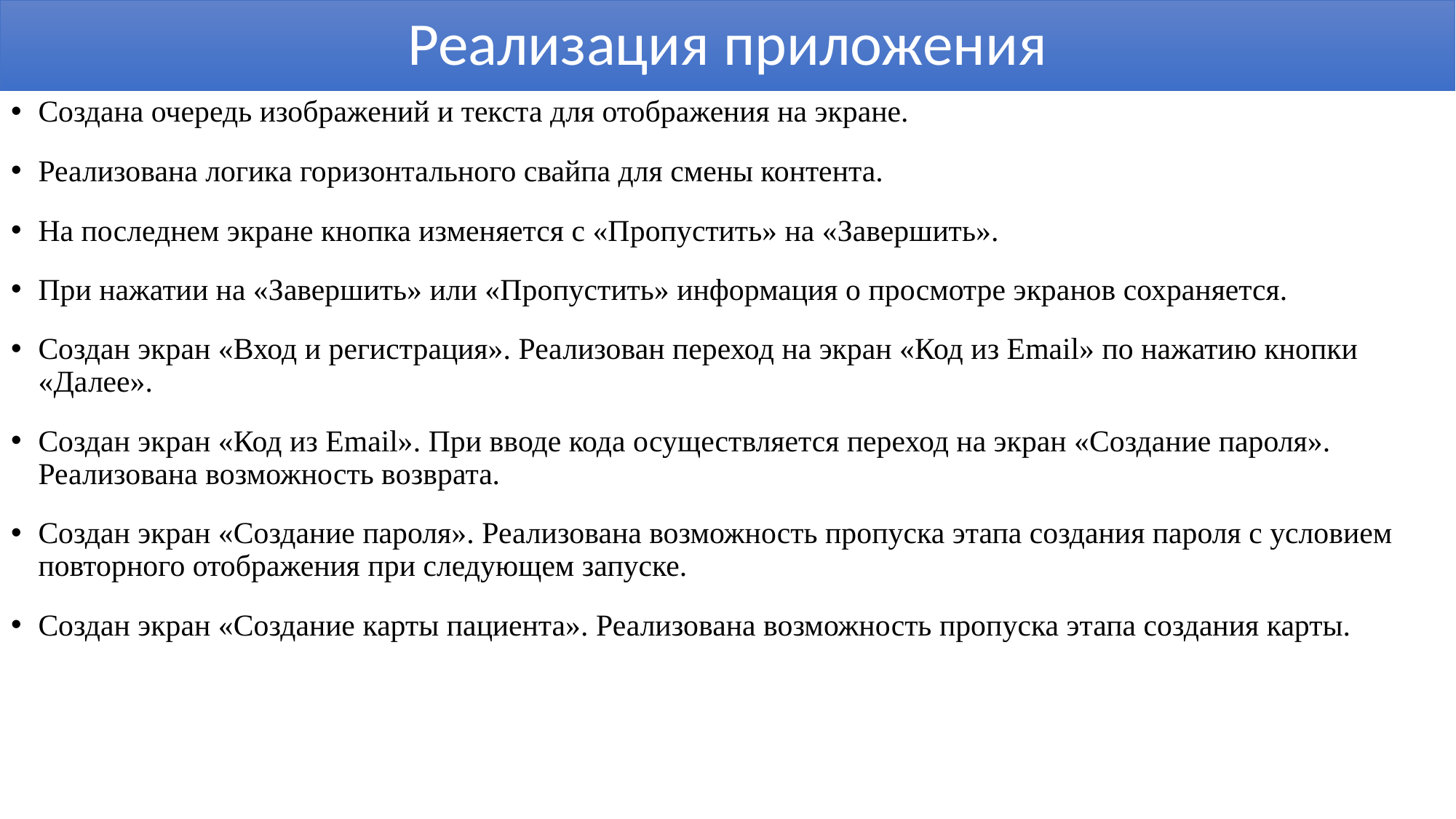

# Реализация приложения
Создана очередь изображений и текста для отображения на экране.
Реализована логика горизонтального свайпа для смены контента.
На последнем экране кнопка изменяется с «Пропустить» на «Завершить».
При нажатии на «Завершить» или «Пропустить» информация о просмотре экранов сохраняется.
Создан экран «Вход и регистрация». Реализован переход на экран «Код из Email» по нажатию кнопки «Далее».
Создан экран «Код из Email». При вводе кода осуществляется переход на экран «Создание пароля». Реализована возможность возврата.
Создан экран «Создание пароля». Реализована возможность пропуска этапа создания пароля с условием повторного отображения при следующем запуске.
Создан экран «Создание карты пациента». Реализована возможность пропуска этапа создания карты.